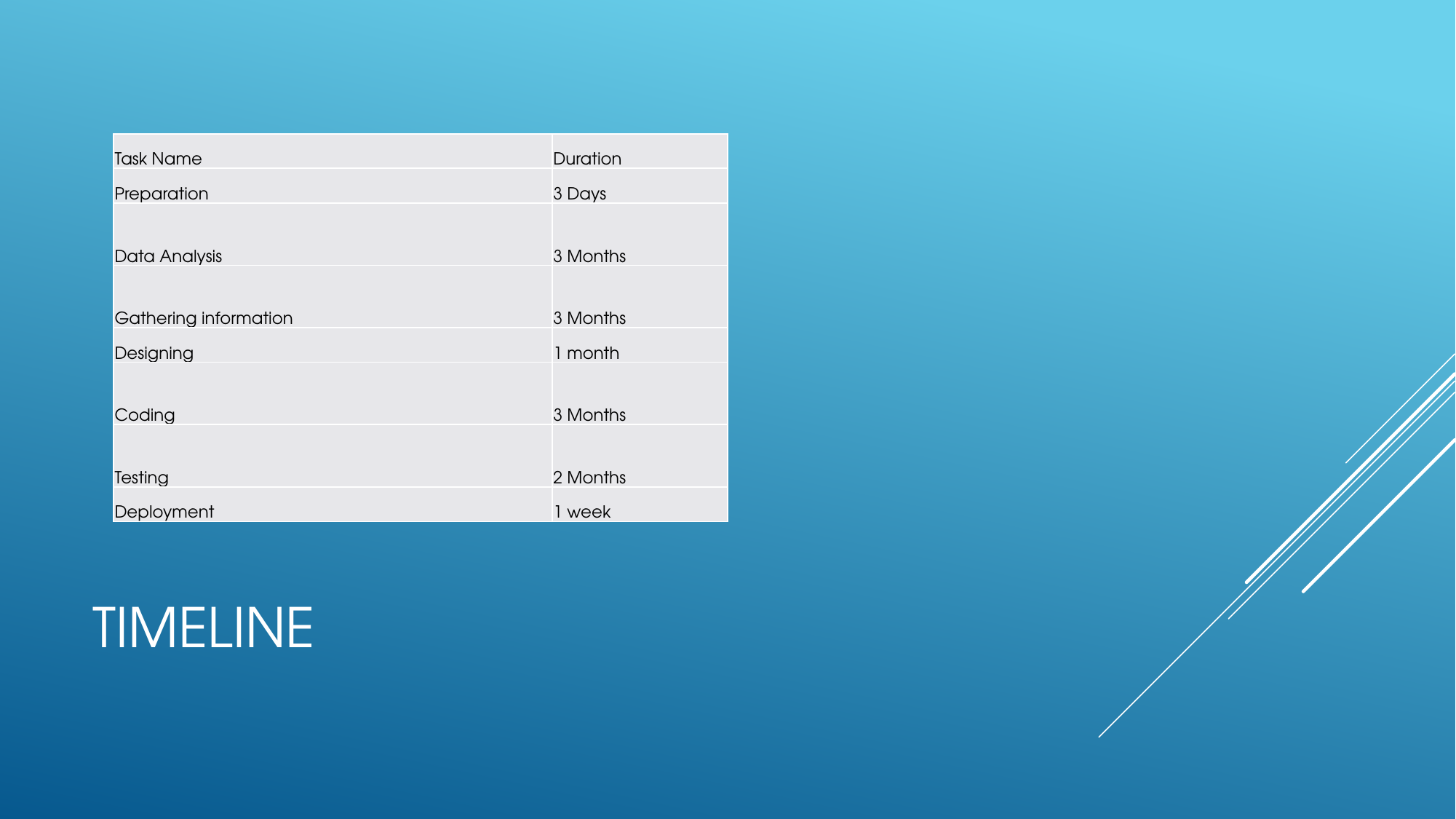

| Task Name | Duration |
| --- | --- |
| Preparation | 3 Days |
| Data Analysis | 3 Months |
| Gathering information | 3 Months |
| Designing | 1 month |
| Coding | 3 Months |
| Testing | 2 Months |
| Deployment | 1 week |
# Timeline